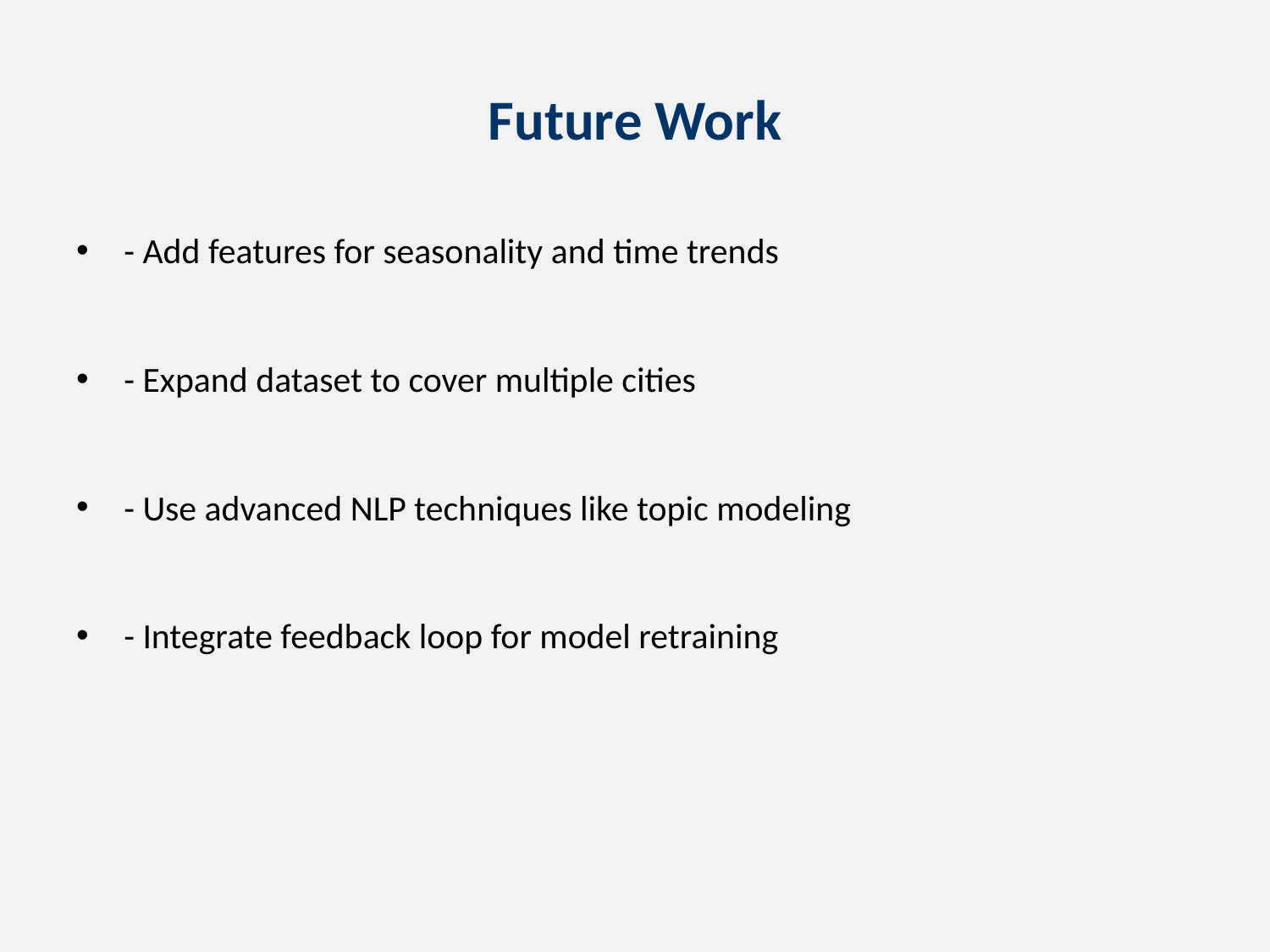

# Future Work
- Add features for seasonality and time trends

- Expand dataset to cover multiple cities

- Use advanced NLP techniques like topic modeling

- Integrate feedback loop for model retraining